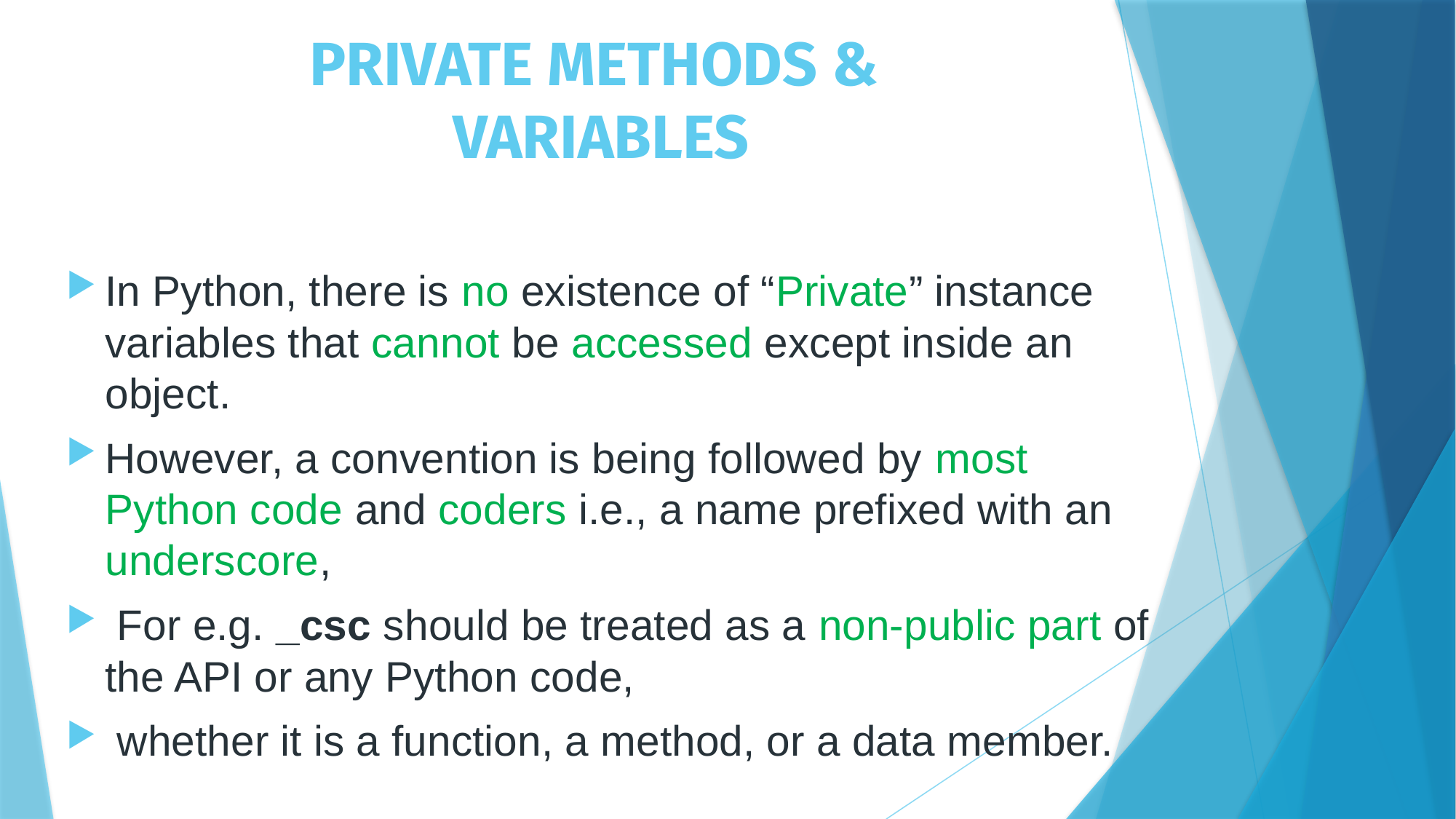

# PRIVATE METHODS & VARIABLES
In Python, there is no existence of “Private” instance variables that cannot be accessed except inside an object.
However, a convention is being followed by most Python code and coders i.e., a name prefixed with an underscore,
 For e.g. _csc should be treated as a non-public part of the API or any Python code,
 whether it is a function, a method, or a data member.